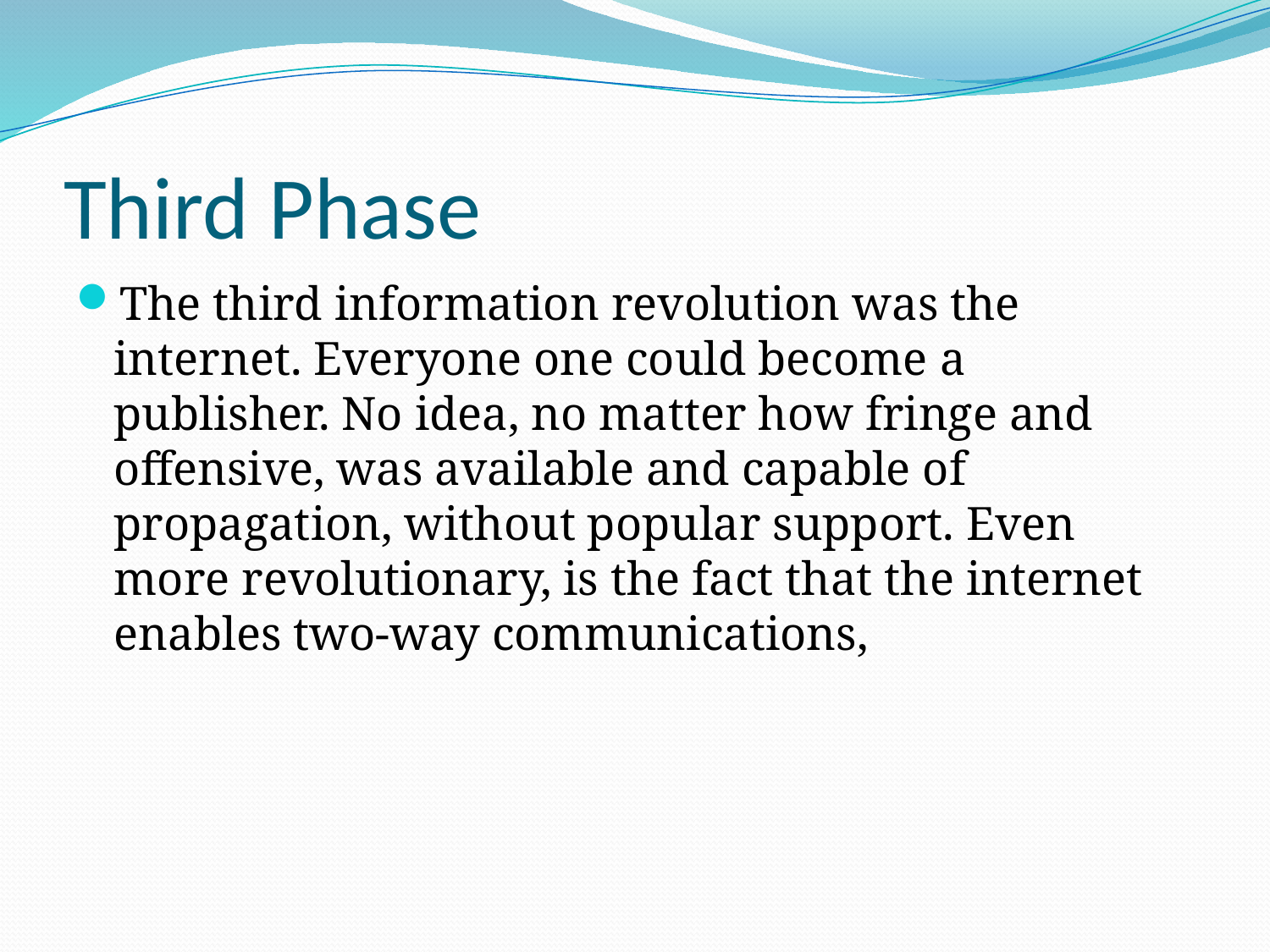

# Third Phase
The third information revolution was the internet. Everyone one could become a publisher. No idea, no matter how fringe and offensive, was available and capable of propagation, without popular support. Even more revolutionary, is the fact that the internet enables two-way communications,